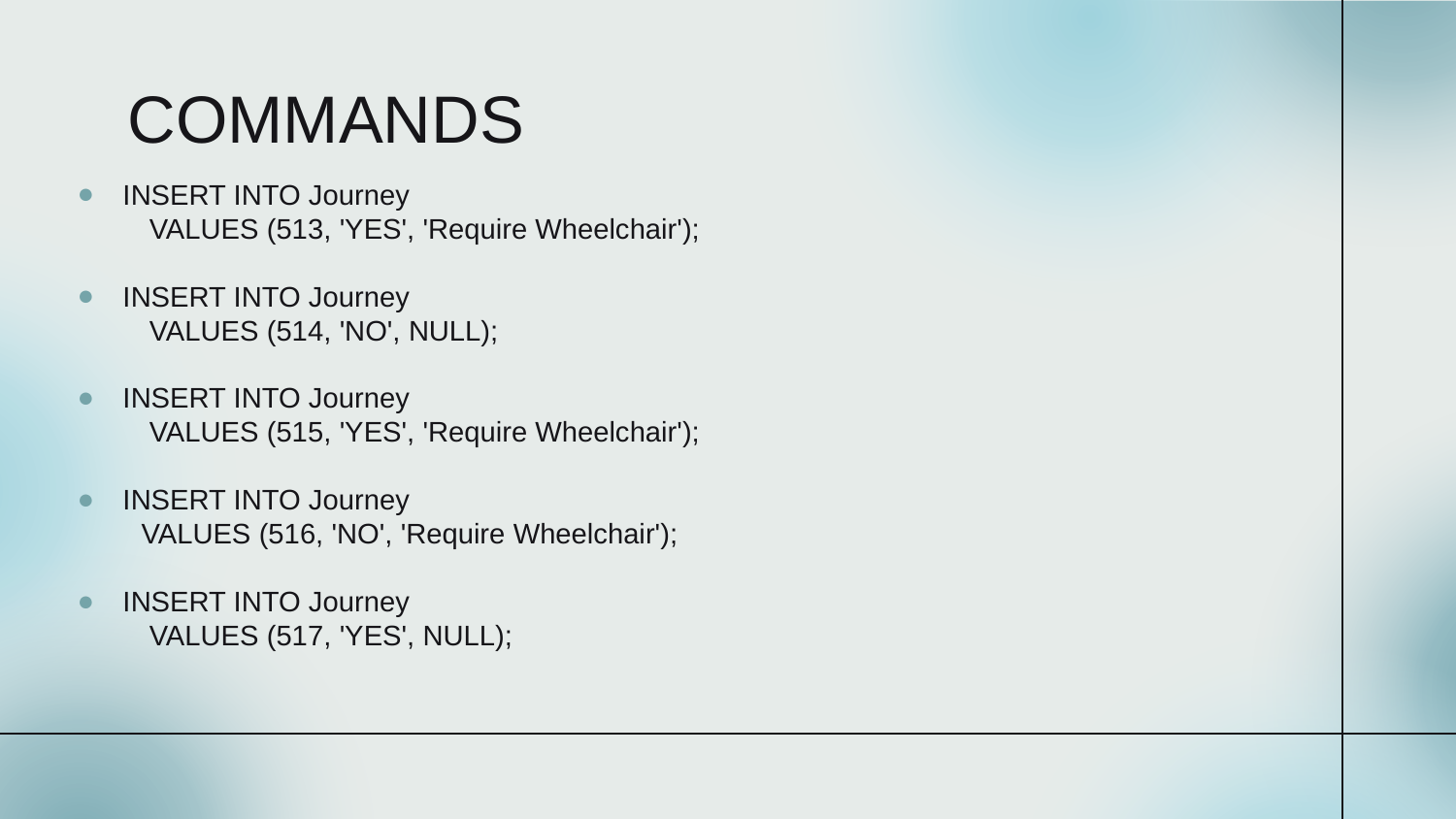

# COMMANDS
INSERT INTO Journey
         VALUES (513, 'YES', 'Require Wheelchair');

INSERT INTO Journey
         VALUES (514, 'NO', NULL);

INSERT INTO Journey
         VALUES (515, 'YES', 'Require Wheelchair');

INSERT INTO Journey
        VALUES (516, 'NO', 'Require Wheelchair');

INSERT INTO Journey
         VALUES (517, 'YES', NULL);